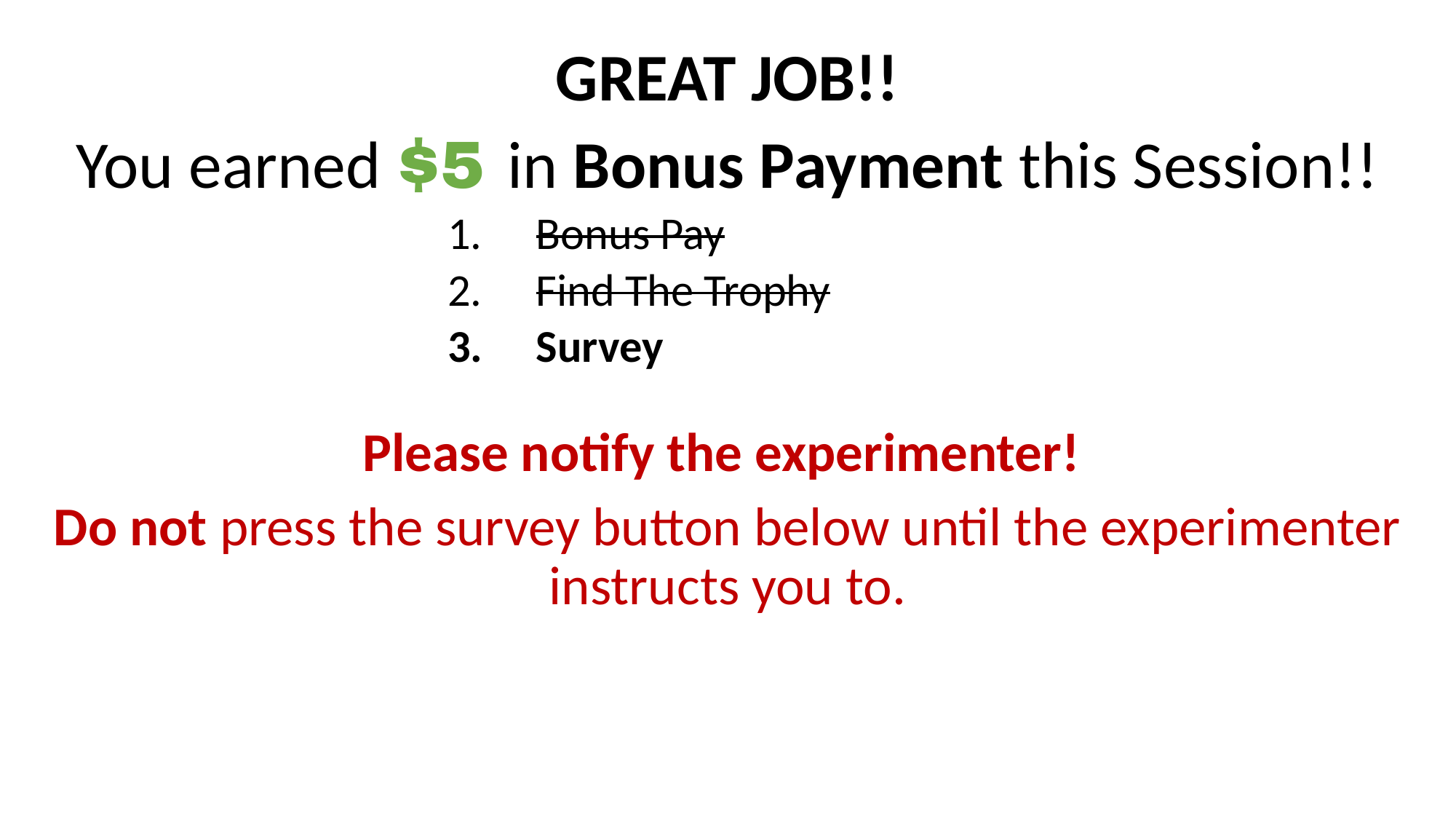

GREAT JOB!!
You earned $5 in Bonus Payment this Session!!
Bonus Pay
Find The Trophy
Survey

Please notify the experimenter!
Do not press the survey button below until the experimenter instructs you to.